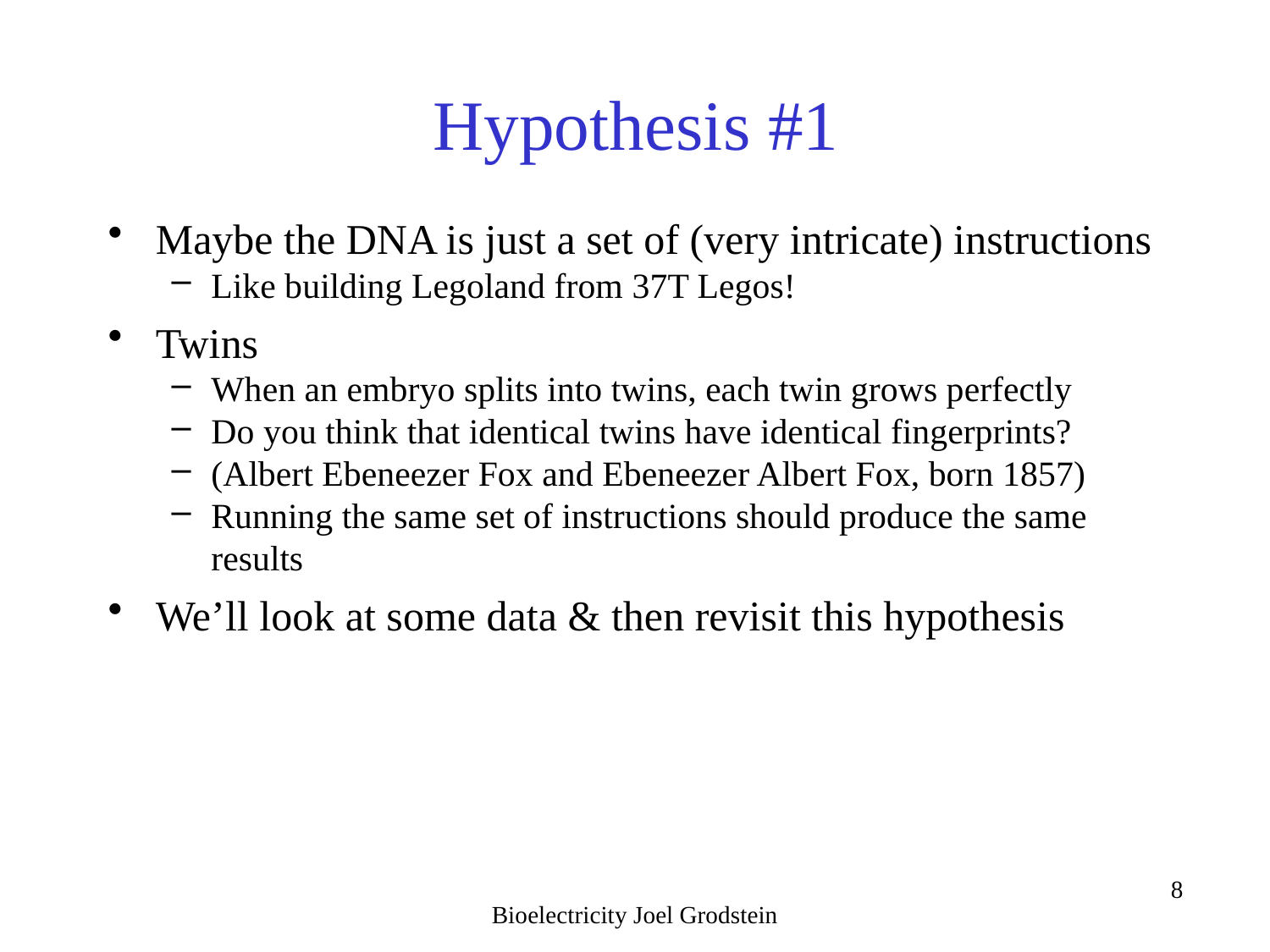

# Hypothesis #1
Maybe the DNA is just a set of (very intricate) instructions
Like building Legoland from 37T Legos!
Twins
When an embryo splits into twins, each twin grows perfectly
Do you think that identical twins have identical fingerprints?
(Albert Ebeneezer Fox and Ebeneezer Albert Fox, born 1857)
Running the same set of instructions should produce the same results
We’ll look at some data & then revisit this hypothesis
Bioelectricity Joel Grodstein